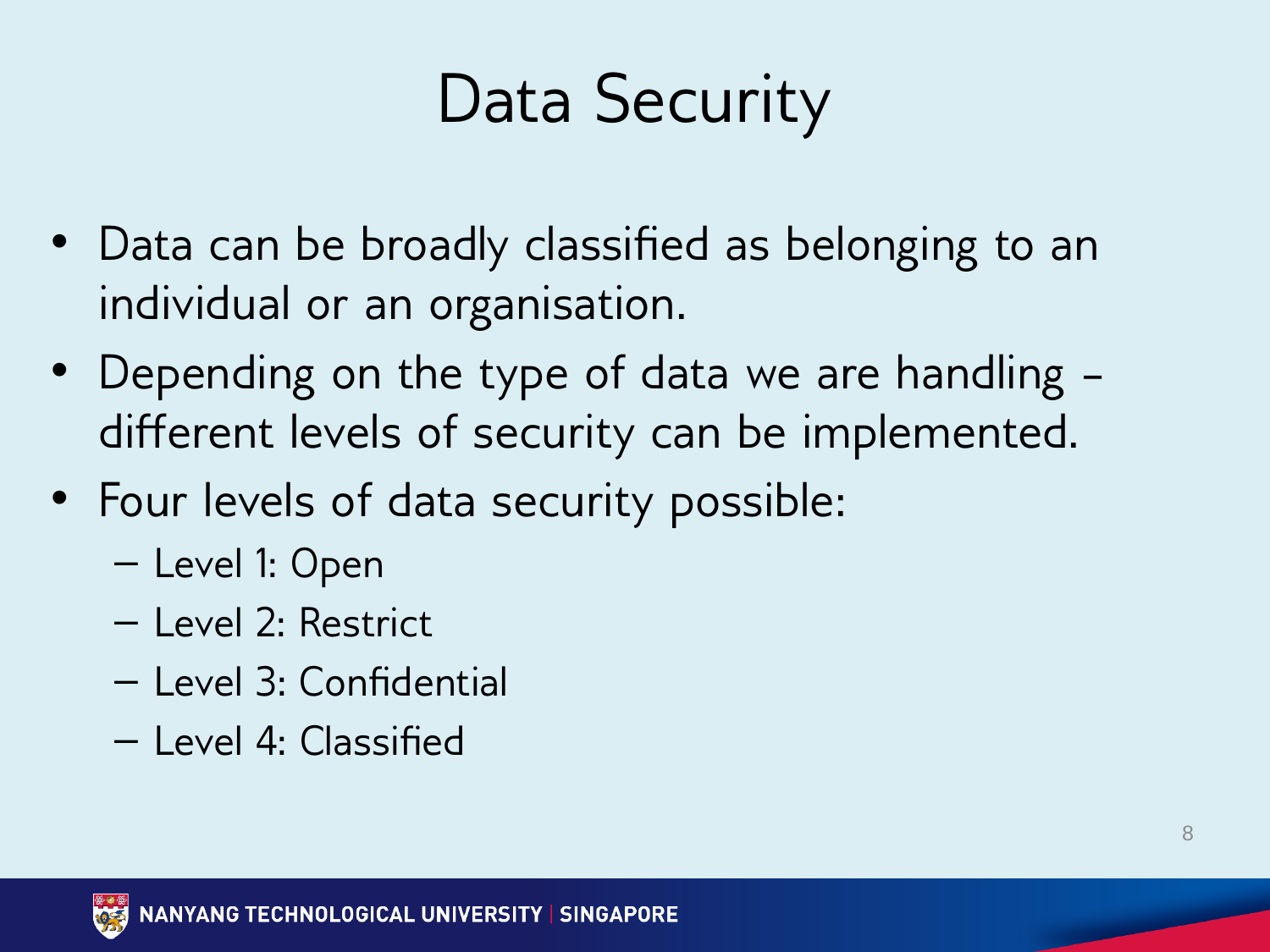

# Data Security
Data can be broadly classified as belonging to an individual or an organisation.
Depending on the type of data we are handling – different levels of security can be implemented.
Four levels of data security possible:
Level 1: Open
Level 2: Restrict
Level 3: Confidential
Level 4: Classified
8